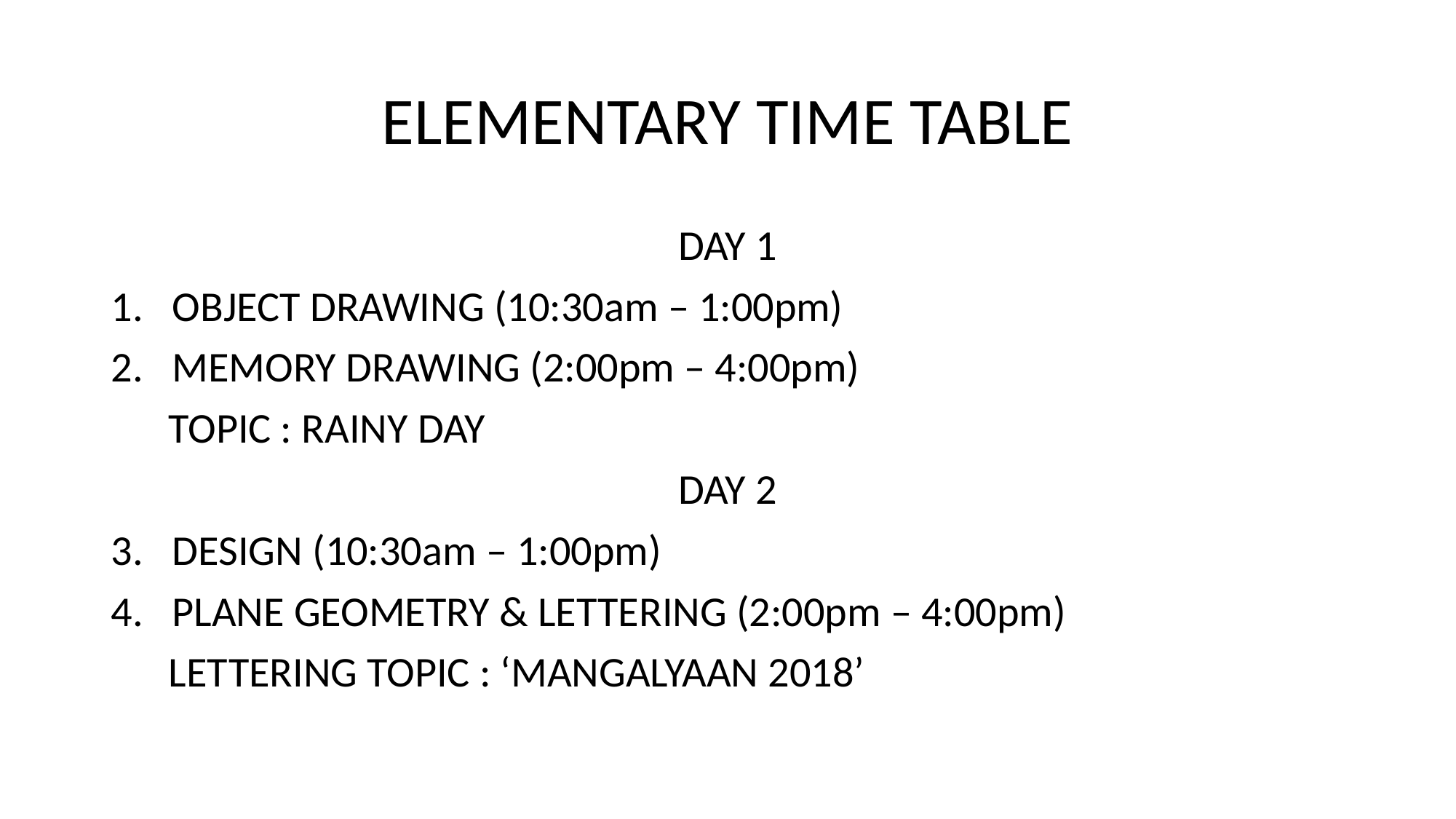

# ELEMENTARY TIME TABLE
DAY 1
OBJECT DRAWING (10:30am – 1:00pm)
MEMORY DRAWING (2:00pm – 4:00pm)
      TOPIC : RAINY DAY
DAY 2
DESIGN (10:30am – 1:00pm)
PLANE GEOMETRY & LETTERING (2:00pm – 4:00pm)
      LETTERING TOPIC : ‘MANGALYAAN 2018’